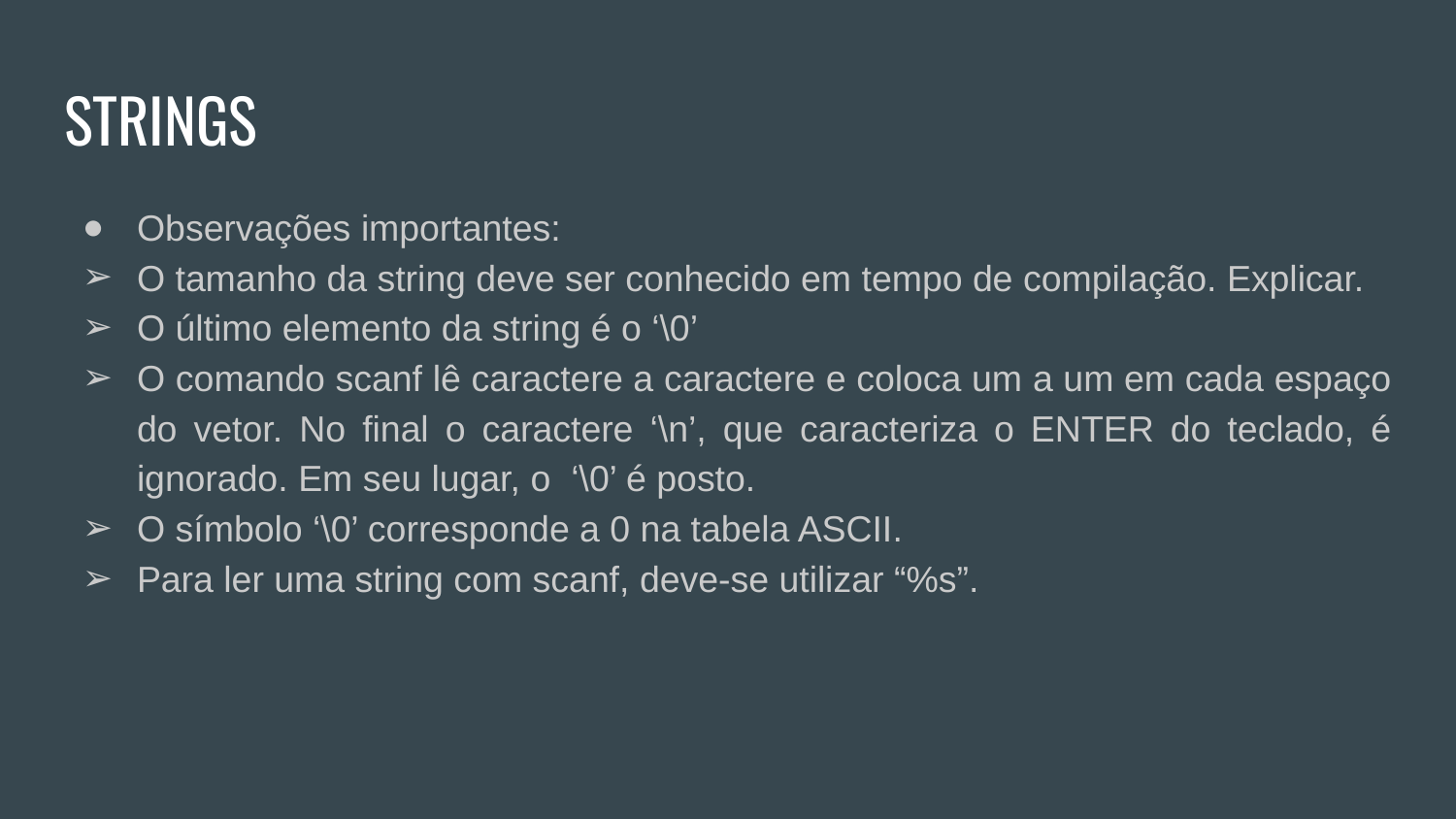

# STRINGS
Observações importantes:
O tamanho da string deve ser conhecido em tempo de compilação. Explicar.
O último elemento da string é o ‘\0’
O comando scanf lê caractere a caractere e coloca um a um em cada espaço do vetor. No final o caractere ‘\n’, que caracteriza o ENTER do teclado, é ignorado. Em seu lugar, o  ‘\0’ é posto.
O símbolo ‘\0’ corresponde a 0 na tabela ASCII.
Para ler uma string com scanf, deve-se utilizar “%s”.